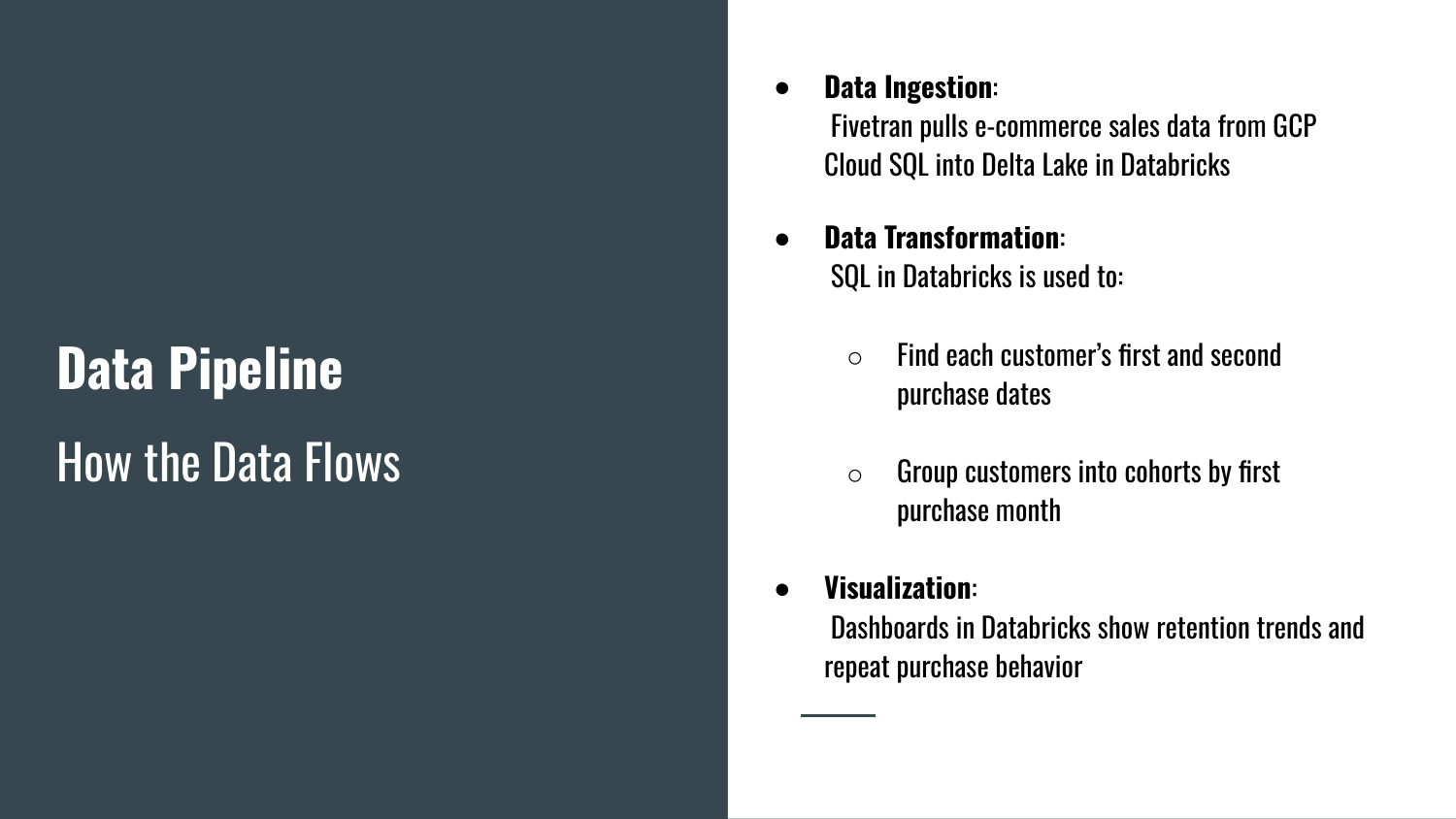

Data Ingestion:
 Fivetran pulls e-commerce sales data from GCP Cloud SQL into Delta Lake in Databricks
Data Transformation:
 SQL in Databricks is used to:
Find each customer’s first and second purchase dates
Group customers into cohorts by first purchase month
Visualization:
 Dashboards in Databricks show retention trends and repeat purchase behavior

# Data Pipeline
How the Data Flows